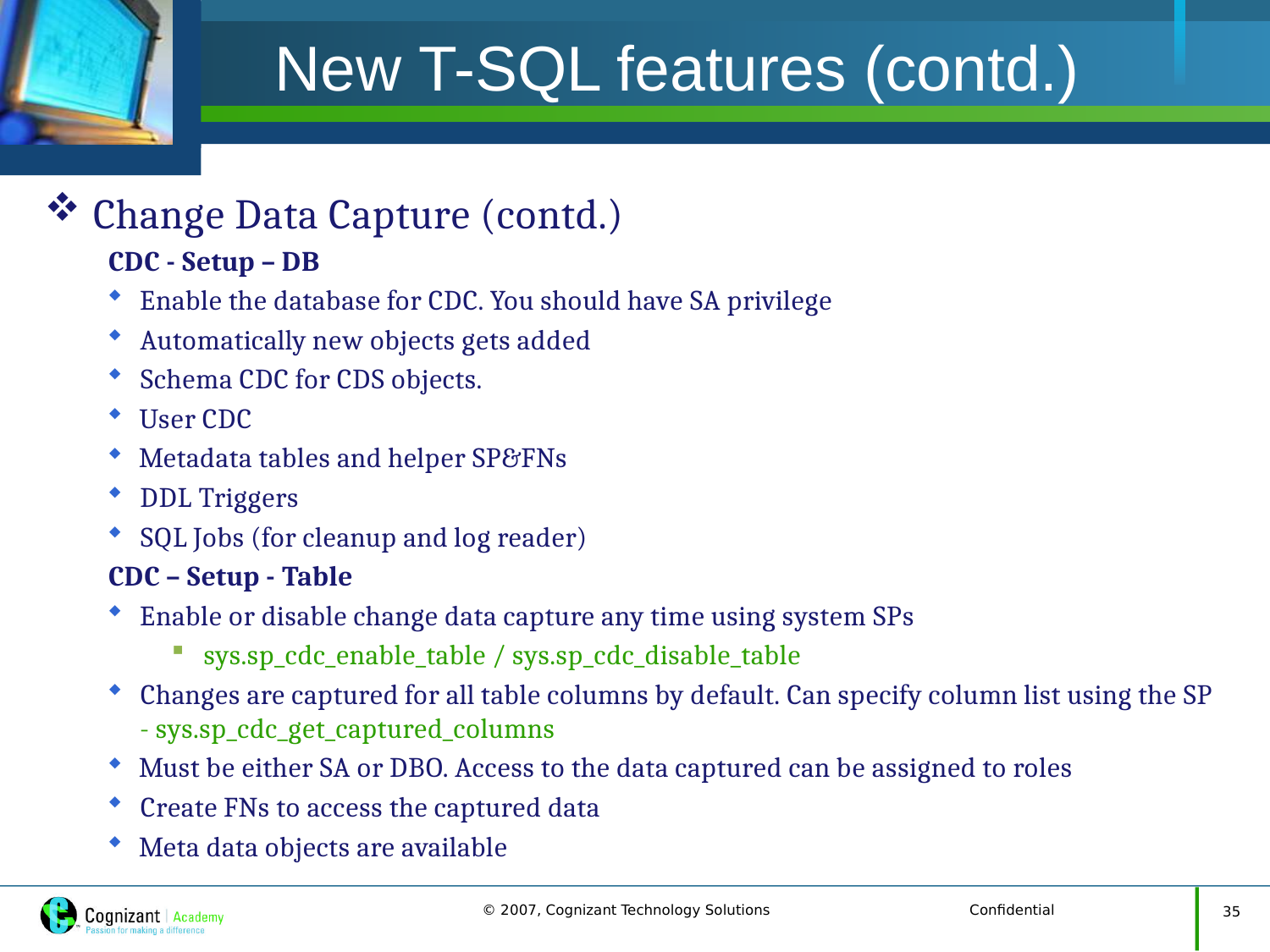

# New T-SQL features (contd.)
Change Data Capture (contd.)
CDC - Setup – DB
Enable the database for CDC. You should have SA privilege
Automatically new objects gets added
Schema CDC for CDS objects.
User CDC
Metadata tables and helper SP&FNs
DDL Triggers
SQL Jobs (for cleanup and log reader)
CDC – Setup - Table
Enable or disable change data capture any time using system SPs
sys.sp_cdc_enable_table / sys.sp_cdc_disable_table
Changes are captured for all table columns by default. Can specify column list using the SP - sys.sp_cdc_get_captured_columns
Must be either SA or DBO. Access to the data captured can be assigned to roles
Create FNs to access the captured data
Meta data objects are available

35